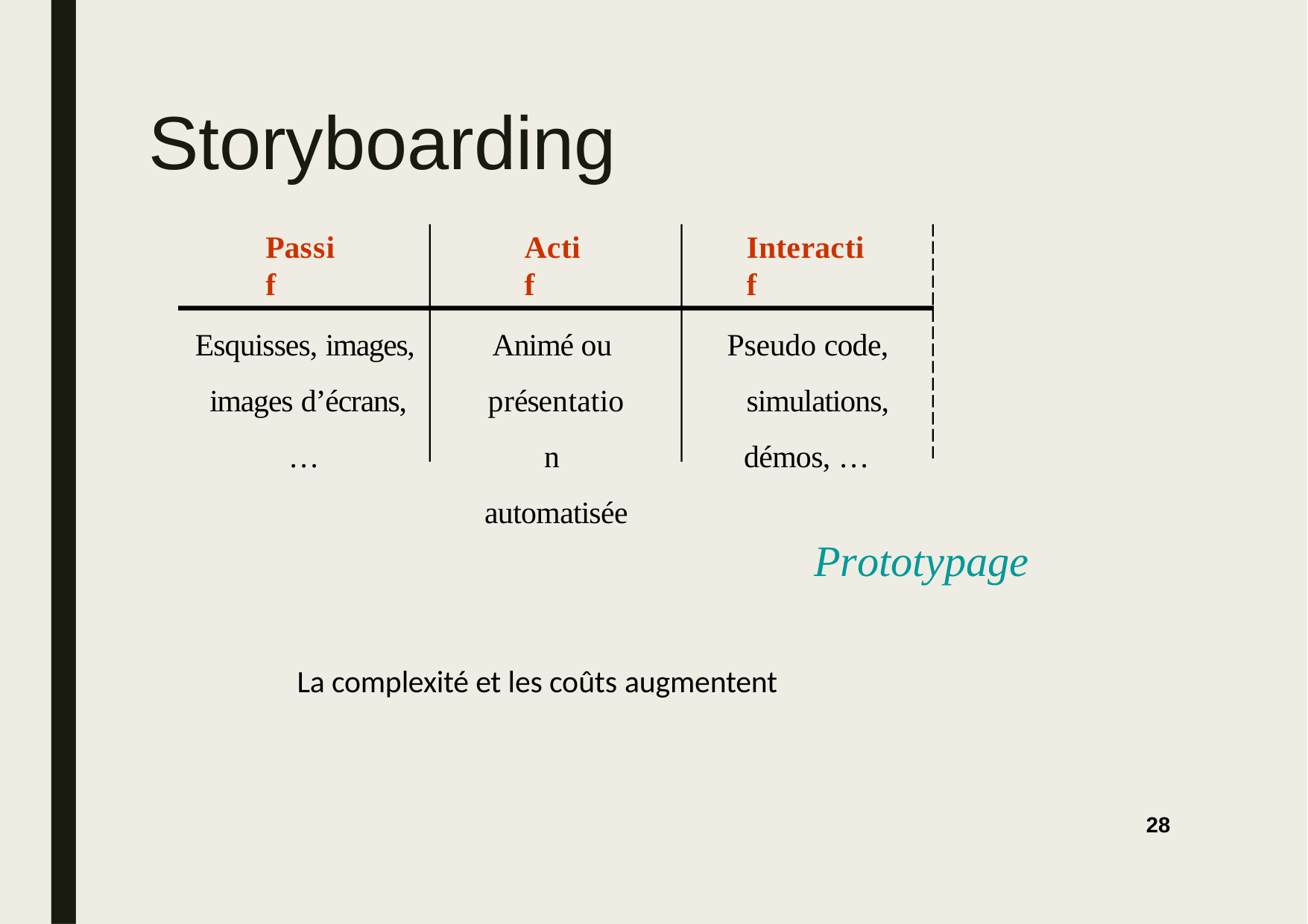

# Storyboarding

Passif
Actif
Interactif
Esquisses, images,  images d’écrans,
…
Animé ou  présentation  automatisée
Pseudo code,  simulations,  démos, …
Prototypage

La complexité et les coûts augmentent
28